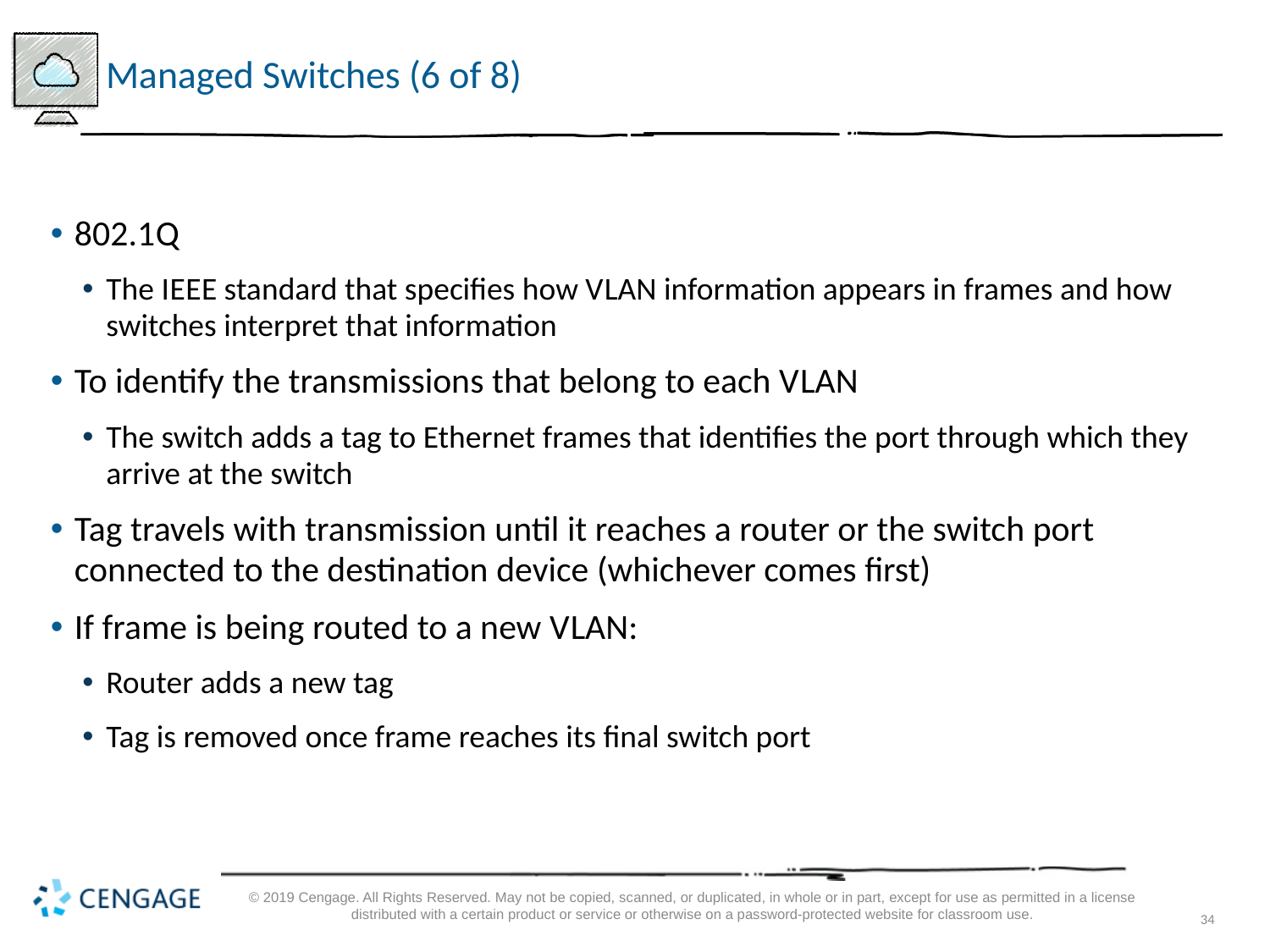

# Managed Switches (6 of 8)
802.1 Q
The I E E E standard that specifies how V LAN information appears in frames and how switches interpret that information
To identify the transmissions that belong to each V LAN
The switch adds a tag to Ethernet frames that identifies the port through which they arrive at the switch
Tag travels with transmission until it reaches a router or the switch port connected to the destination device (whichever comes first)
If frame is being routed to a new V LAN:
Router adds a new tag
Tag is removed once frame reaches its final switch port
© 2019 Cengage. All Rights Reserved. May not be copied, scanned, or duplicated, in whole or in part, except for use as permitted in a license distributed with a certain product or service or otherwise on a password-protected website for classroom use.